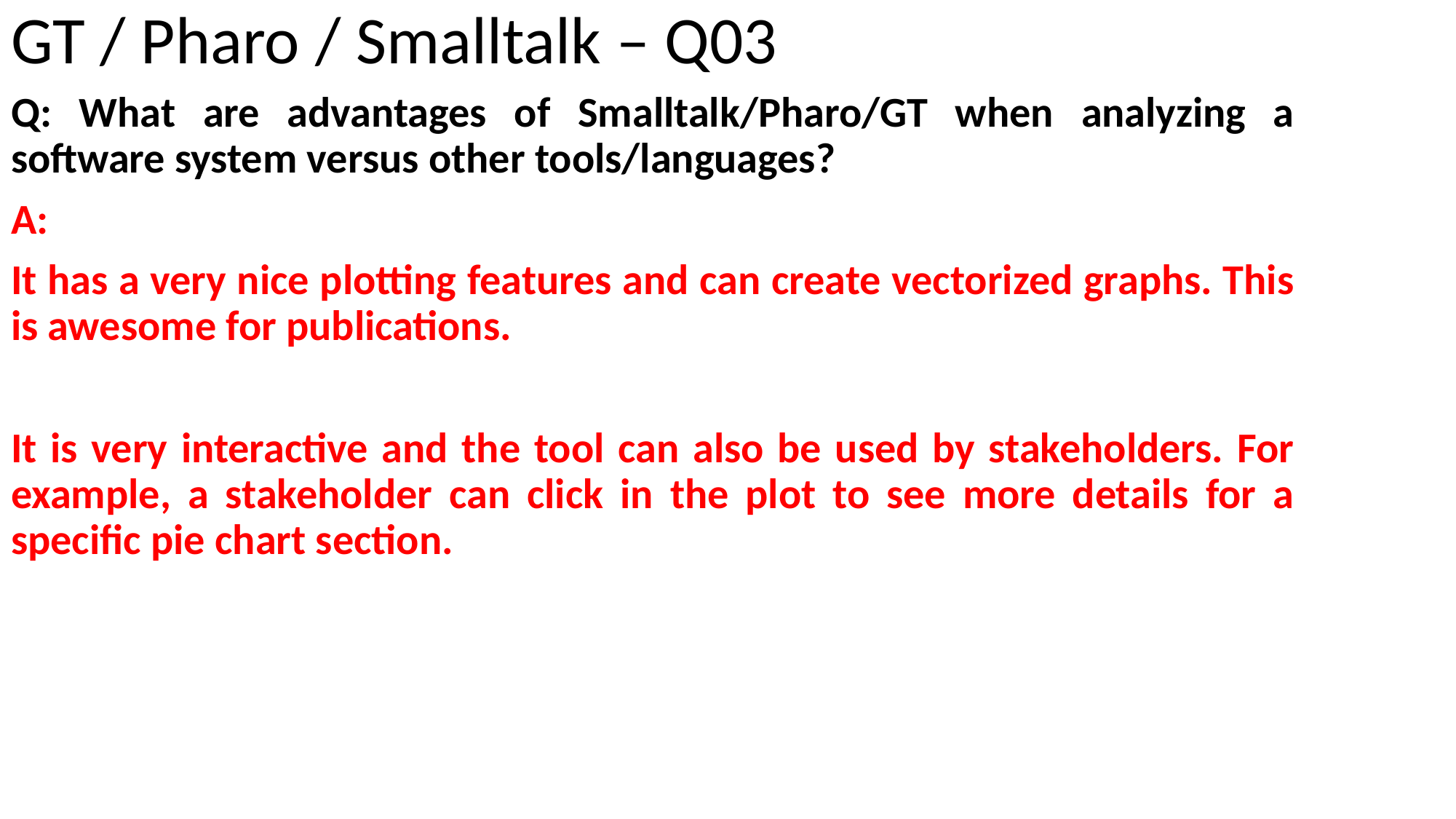

# GT / Pharo / Smalltalk – Q03
Q: What are advantages of Smalltalk/Pharo/GT when analyzing a software system versus other tools/languages?
A:
It has a very nice plotting features and can create vectorized graphs. This is awesome for publications.

It is very interactive and the tool can also be used by stakeholders. For example, a stakeholder can click in the plot to see more details for a specific pie chart section.